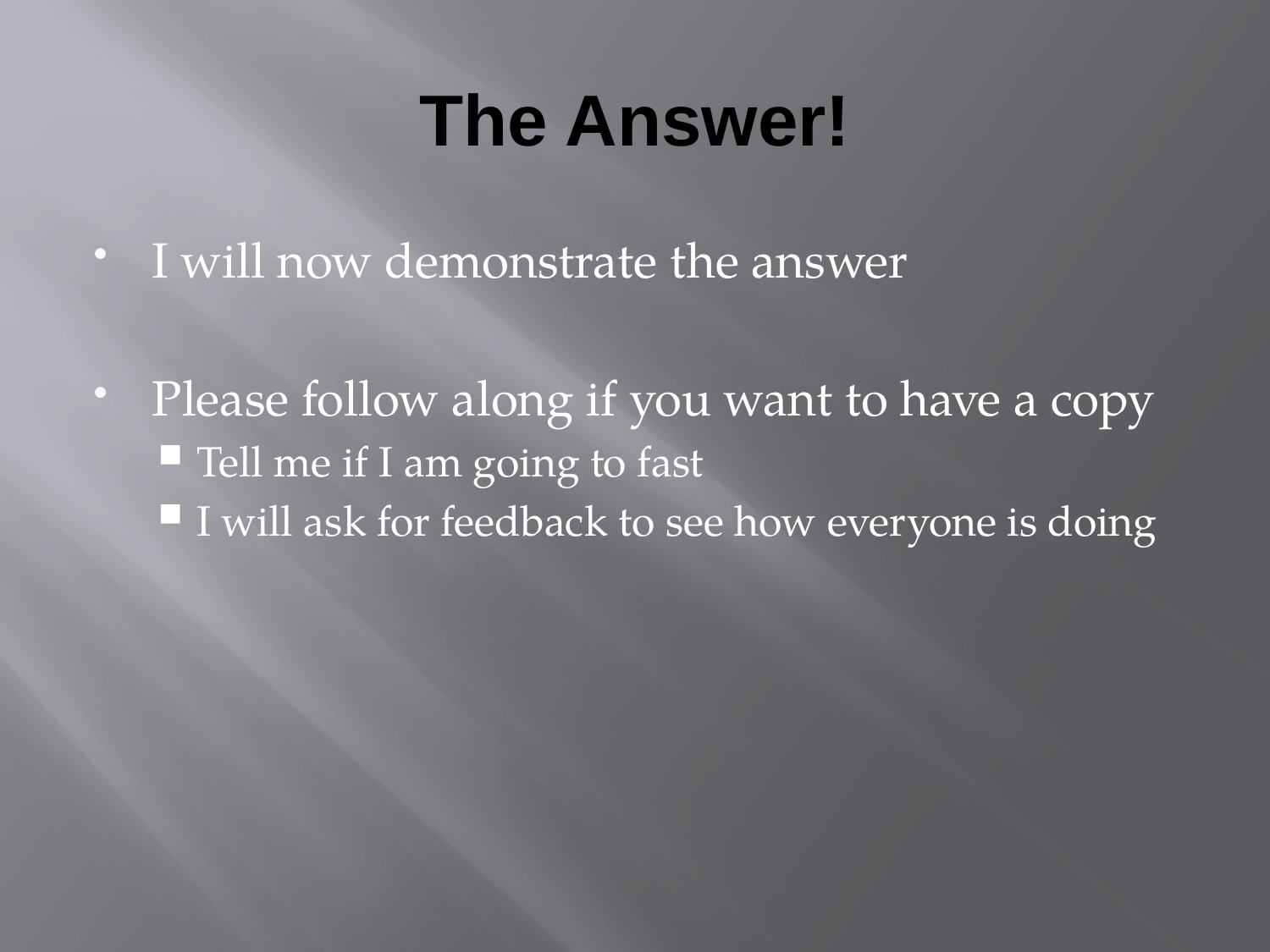

# The Answer!
I will now demonstrate the answer

Please follow along if you want to have a copy
Tell me if I am going to fast
I will ask for feedback to see how everyone is doing